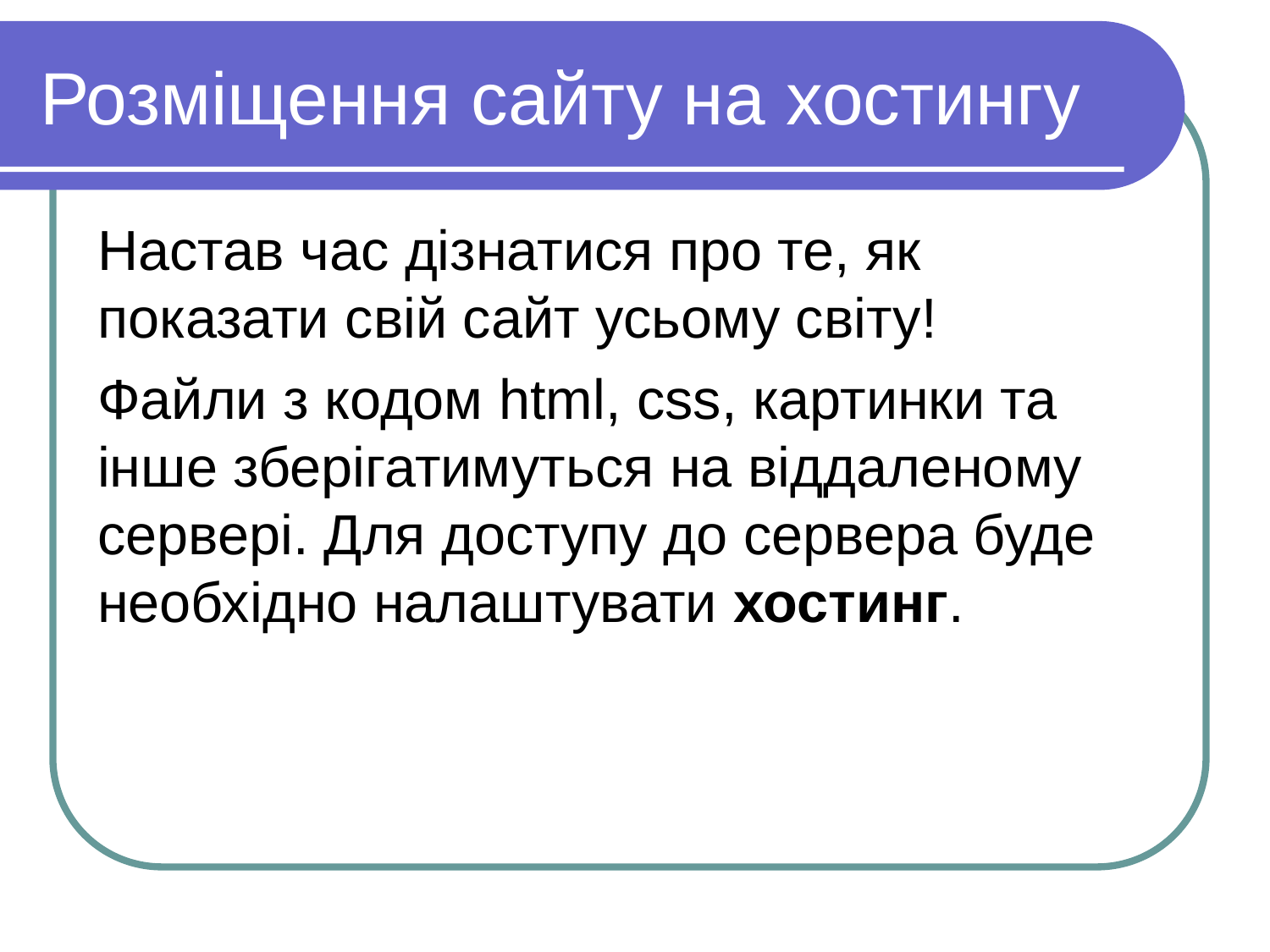

Розміщення сайту на хостингу
Настав час дізнатися про те, як показати свій сайт усьому світу!
Файли з кодом html, css, картинки та інше зберігатимуться на віддаленому сервері. Для доступу до сервера буде необхідно налаштувати хостинг.